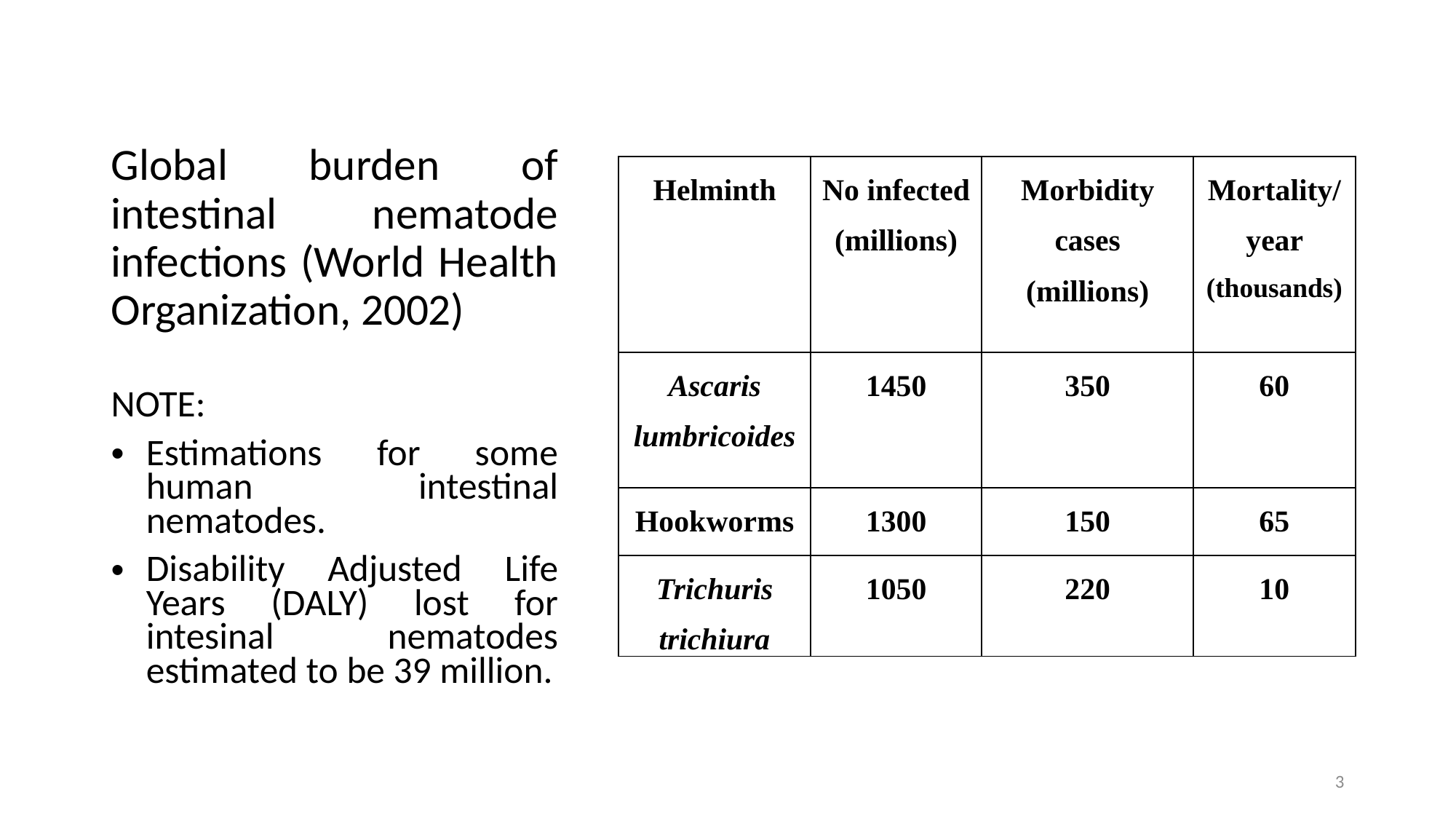

# Global burden of intestinal nematode infections (World Health Organization, 2002)
| Helminth | No infected (millions) | Morbidity cases (millions) | Mortality/year (thousands) |
| --- | --- | --- | --- |
| Ascaris lumbricoides | 1450 | 350 | 60 |
| Hookworms | 1300 | 150 | 65 |
| Trichuris trichiura | 1050 | 220 | 10 |
NOTE:
Estimations for some human intestinal nematodes.
Disability Adjusted Life Years (DALY) lost for intesinal nematodes estimated to be 39 million.
3